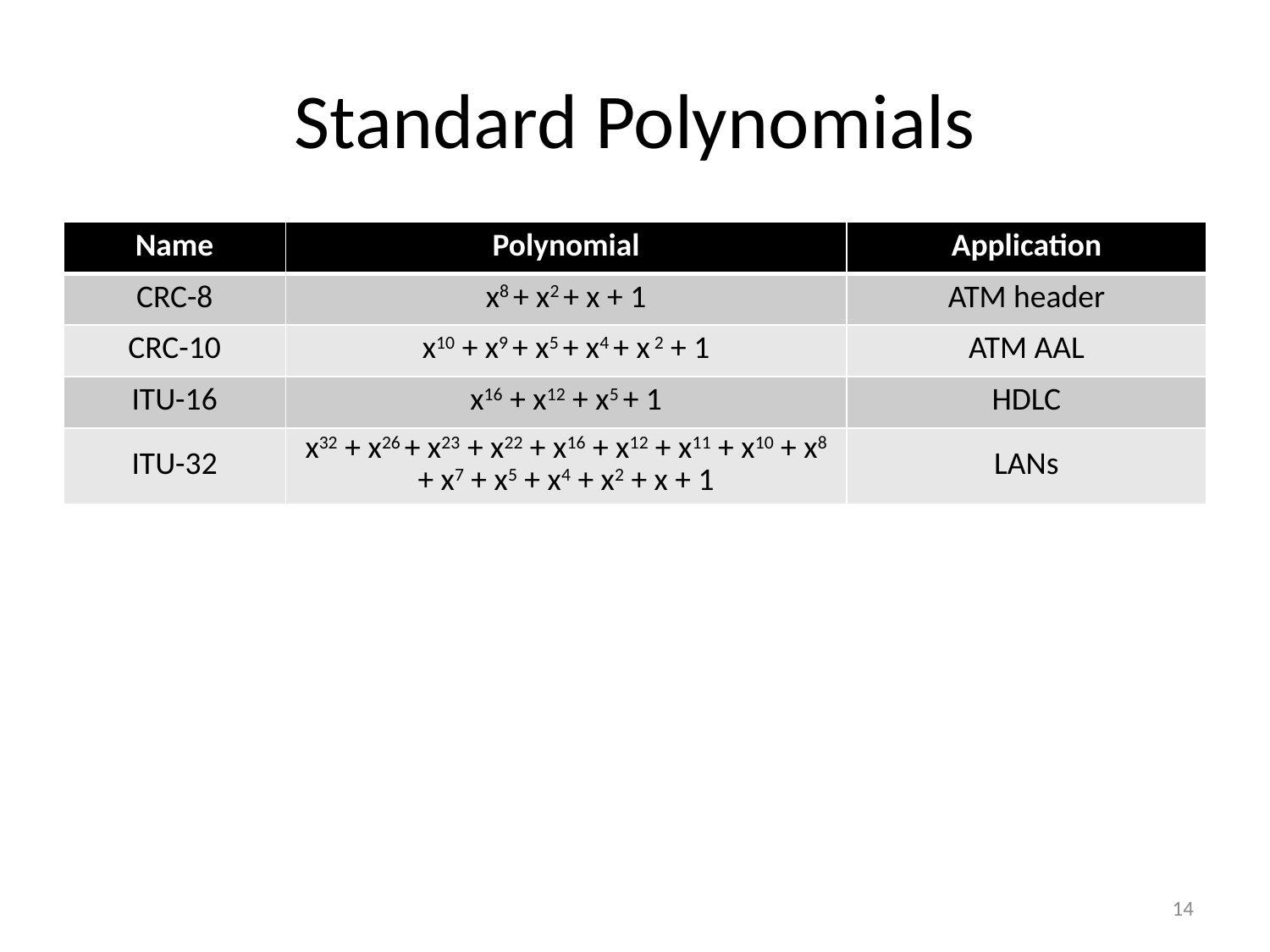

# Standard Polynomials
| Name | Polynomial | Application |
| --- | --- | --- |
| CRC-8 | x8 + x2 + x + 1 | ATM header |
| CRC-10 | x10 + x9 + x5 + x4 + x 2 + 1 | ATM AAL |
| ITU-16 | x16 + x12 + x5 + 1 | HDLC |
| ITU-32 | x32 + x26 + x23 + x22 + x16 + x12 + x11 + x10 + x8 + x7 + x5 + x4 + x2 + x + 1 | LANs |
14